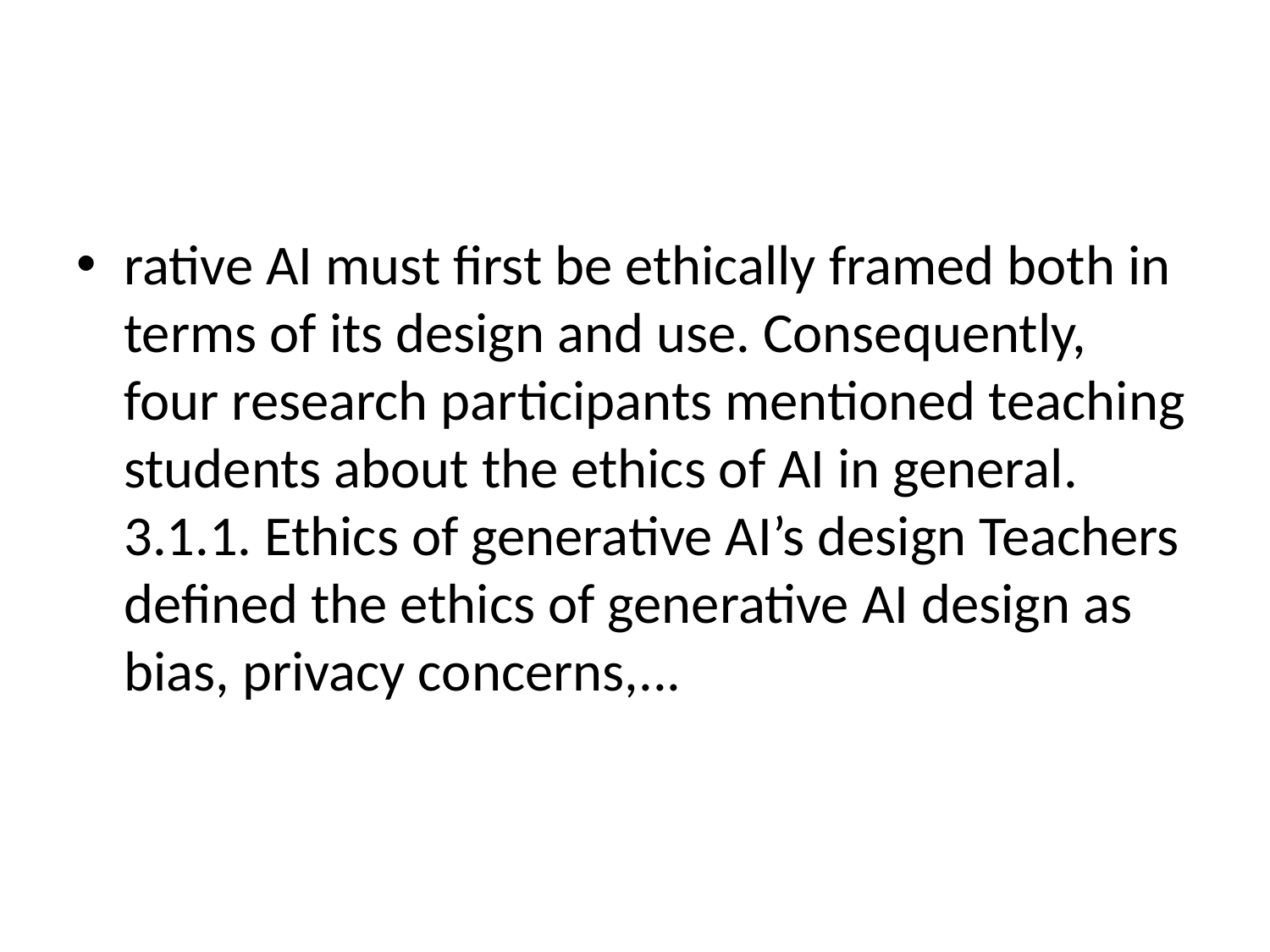

#
rative AI must first be ethically framed both in terms of its design and use. Consequently, four research participants mentioned teaching students about the ethics of AI in general. 3.1.1. Ethics of generative AI’s design Teachers defined the ethics of generative AI design as bias, privacy concerns,...